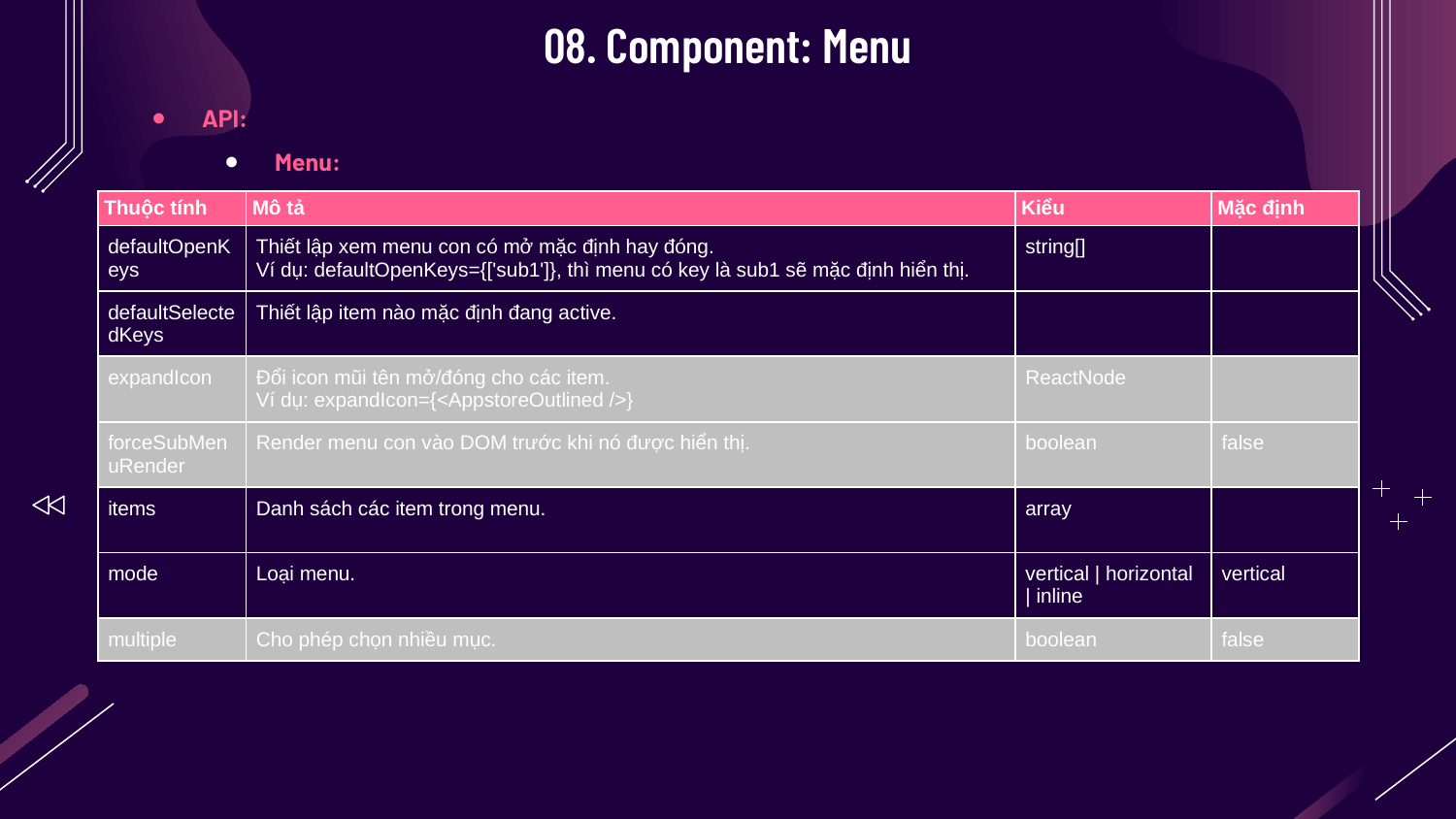

# 08. Component: Menu
API:
Menu:
| Thuộc tính | Mô tả | Kiểu | Mặc định |
| --- | --- | --- | --- |
| defaultOpenKeys | Thiết lập xem menu con có mở mặc định hay đóng. Ví dụ: defaultOpenKeys={['sub1']}, thì menu có key là sub1 sẽ mặc định hiển thị. | string[] |  |
| defaultSelectedKeys | Thiết lập item nào mặc định đang active. |  |  |
| expandIcon | Đổi icon mũi tên mở/đóng cho các item. Ví dụ: expandIcon={<AppstoreOutlined />} | ReactNode |  |
| forceSubMenuRender | Render menu con vào DOM trước khi nó được hiển thị. | boolean | false |
| items | Danh sách các item trong menu. | array |  |
| mode | Loại menu. | vertical | horizontal | inline | vertical |
| multiple | Cho phép chọn nhiều mục. | boolean | false |